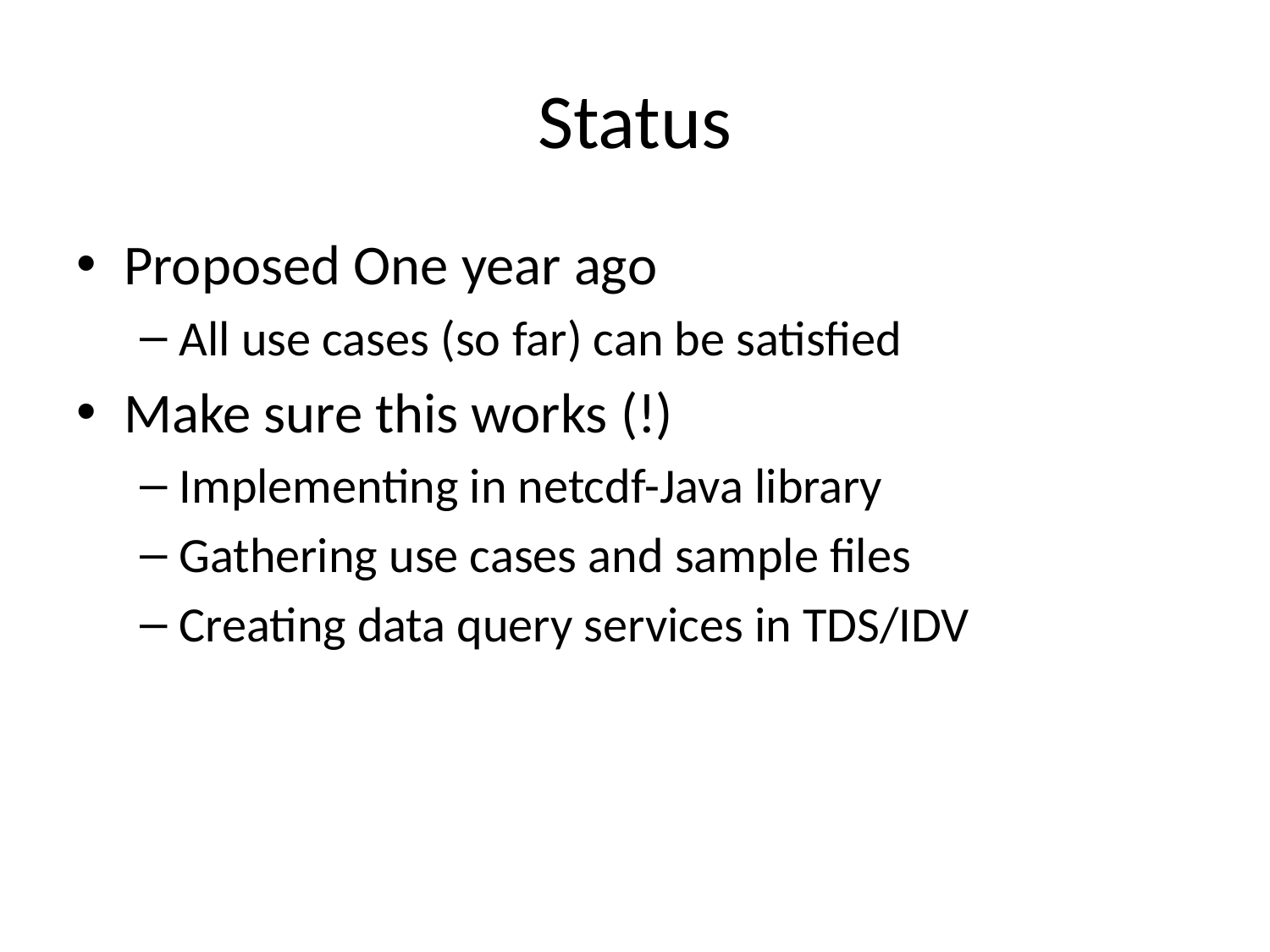

# Status
Proposed One year ago
All use cases (so far) can be satisfied
Make sure this works (!)
Implementing in netcdf-Java library
Gathering use cases and sample files
Creating data query services in TDS/IDV